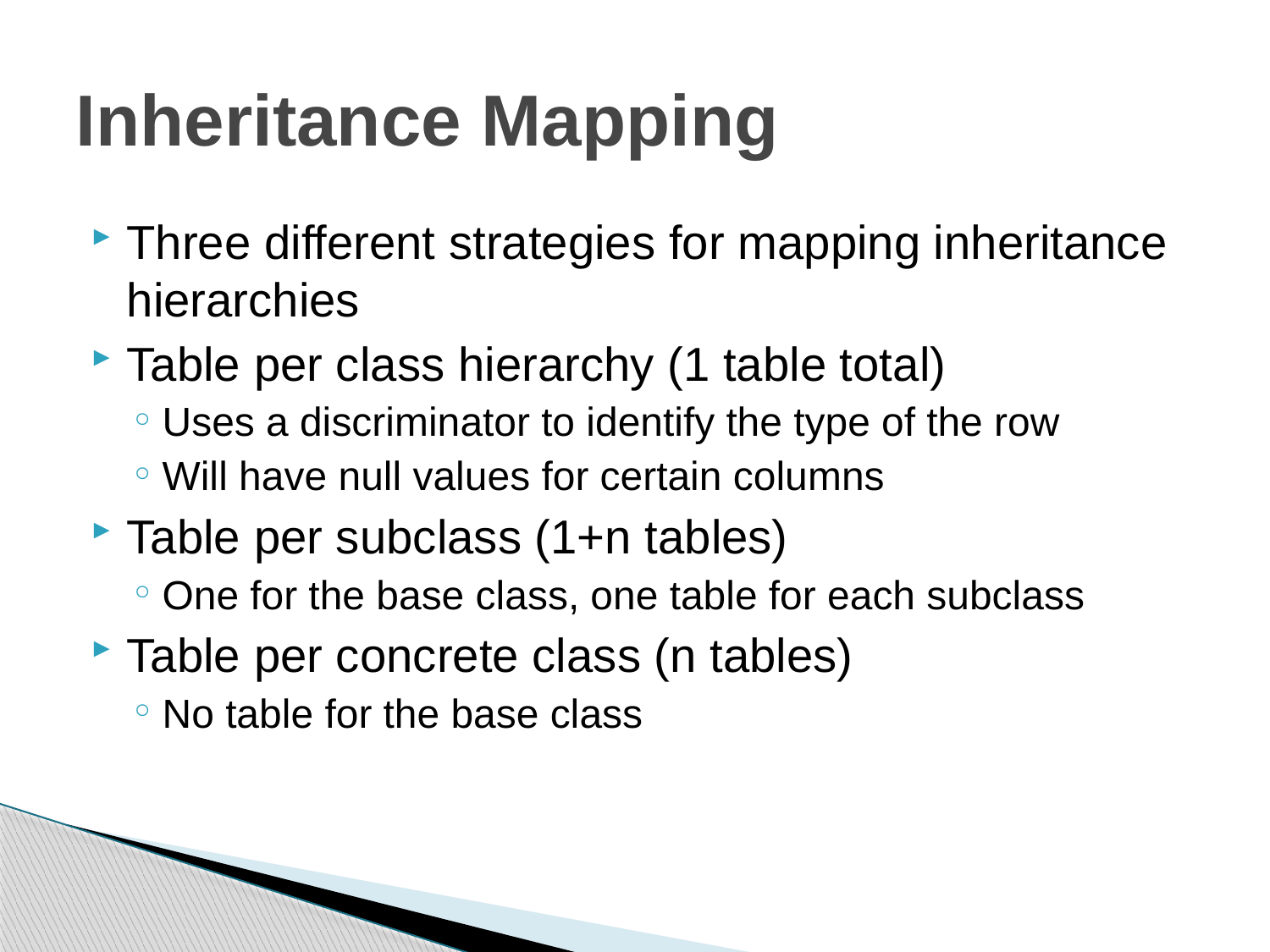

# Inheritance Mapping
Three different strategies for mapping inheritance hierarchies
Table per class hierarchy (1 table total)
Uses a discriminator to identify the type of the row
Will have null values for certain columns
Table per subclass (1+n tables)
One for the base class, one table for each subclass
Table per concrete class (n tables)
No table for the base class